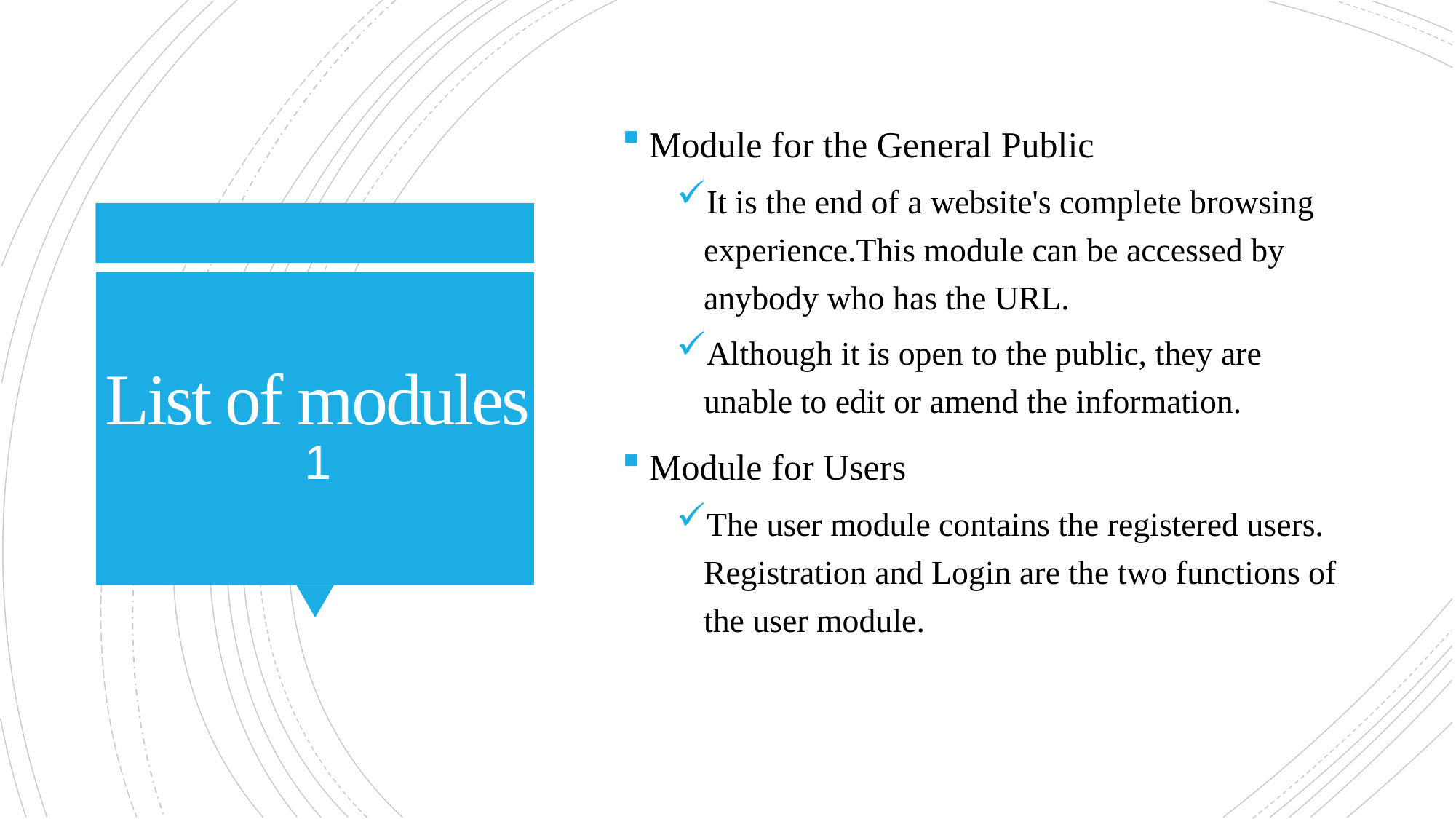

Module for the General Public
It is the end of a website's complete browsing experience.This module can be accessed by anybody who has the URL.
Although it is open to the public, they are unable to edit or amend the information.
Module for Users
The user module contains the registered users. Registration and Login are the two functions of the user module.

# List of modules 1